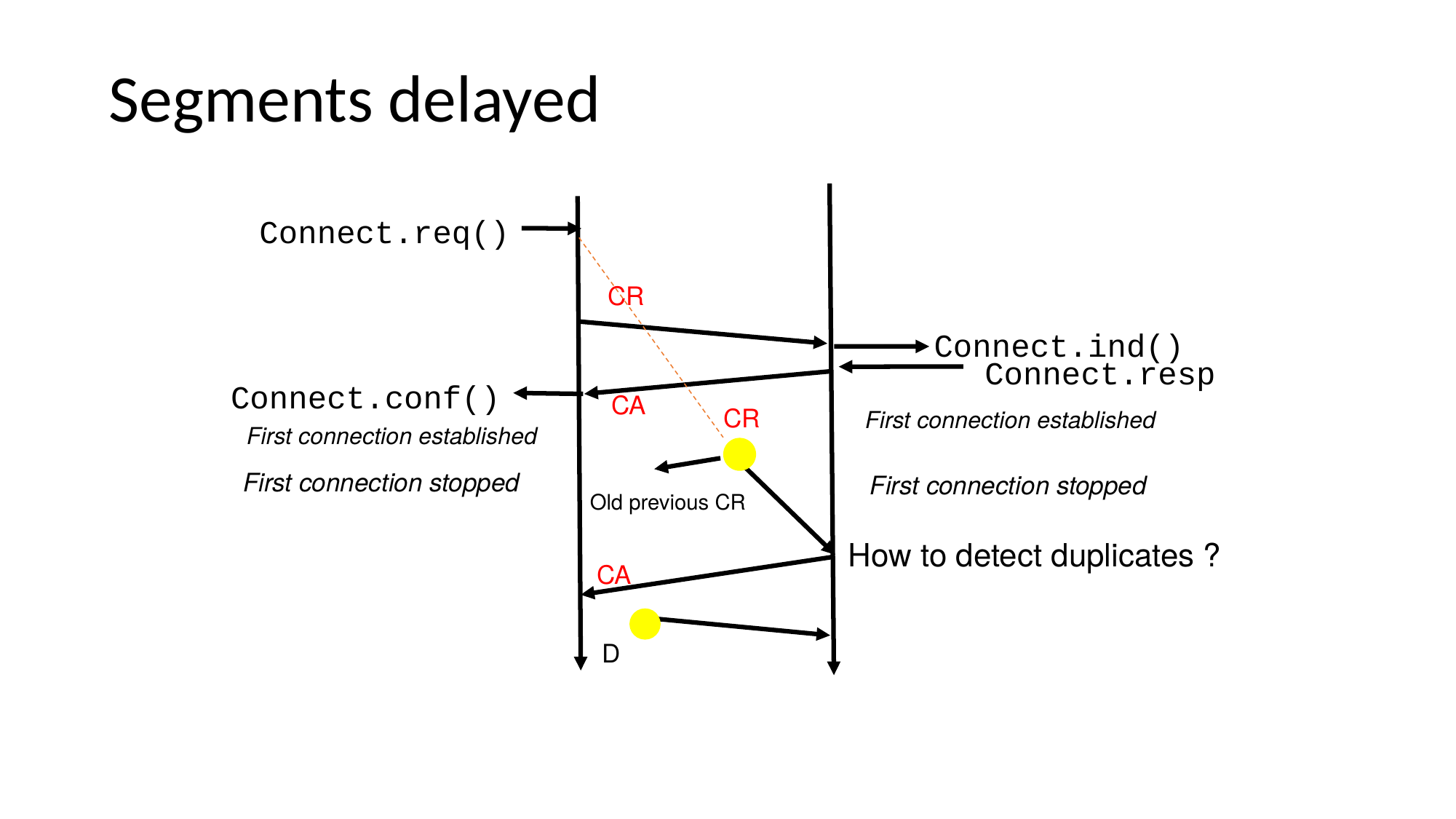

# Segments delayed

Connect.req()

CR

Connect.ind()

Connect.resp

Connect.conf()
CA

First connection established
CR

Old previous CR
First connection established

First connection stopped
First connection stopped

How to detect duplicates ?

CA

D